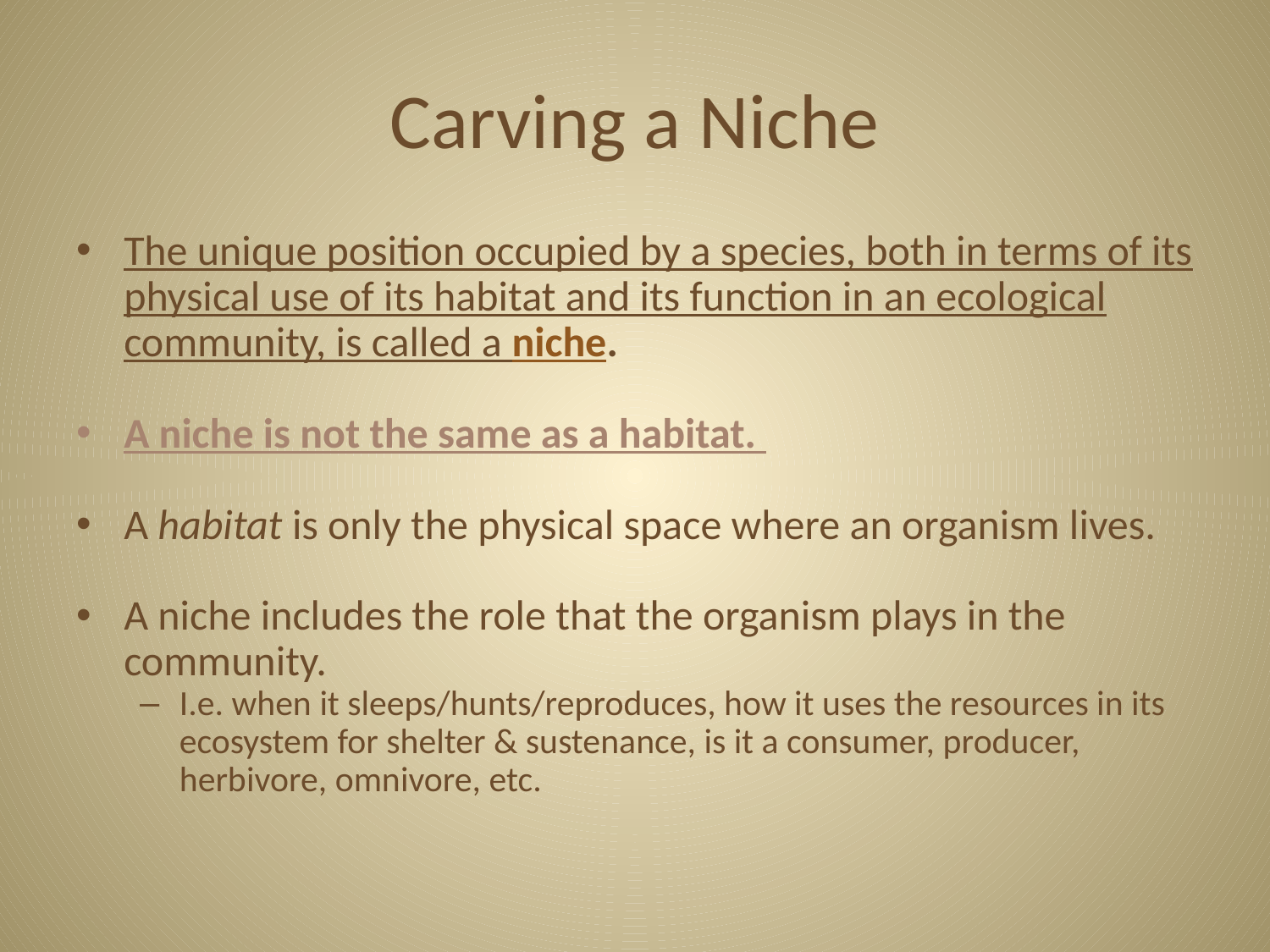

# Carving a Niche
The unique position occupied by a species, both in terms of its physical use of its habitat and its function in an ecological community, is called a niche.

A niche is not the same as a habitat.

A habitat is only the physical space where an organism lives.

A niche includes the role that the organism plays in the community.
I.e. when it sleeps/hunts/reproduces, how it uses the resources in its ecosystem for shelter & sustenance, is it a consumer, producer, herbivore, omnivore, etc.